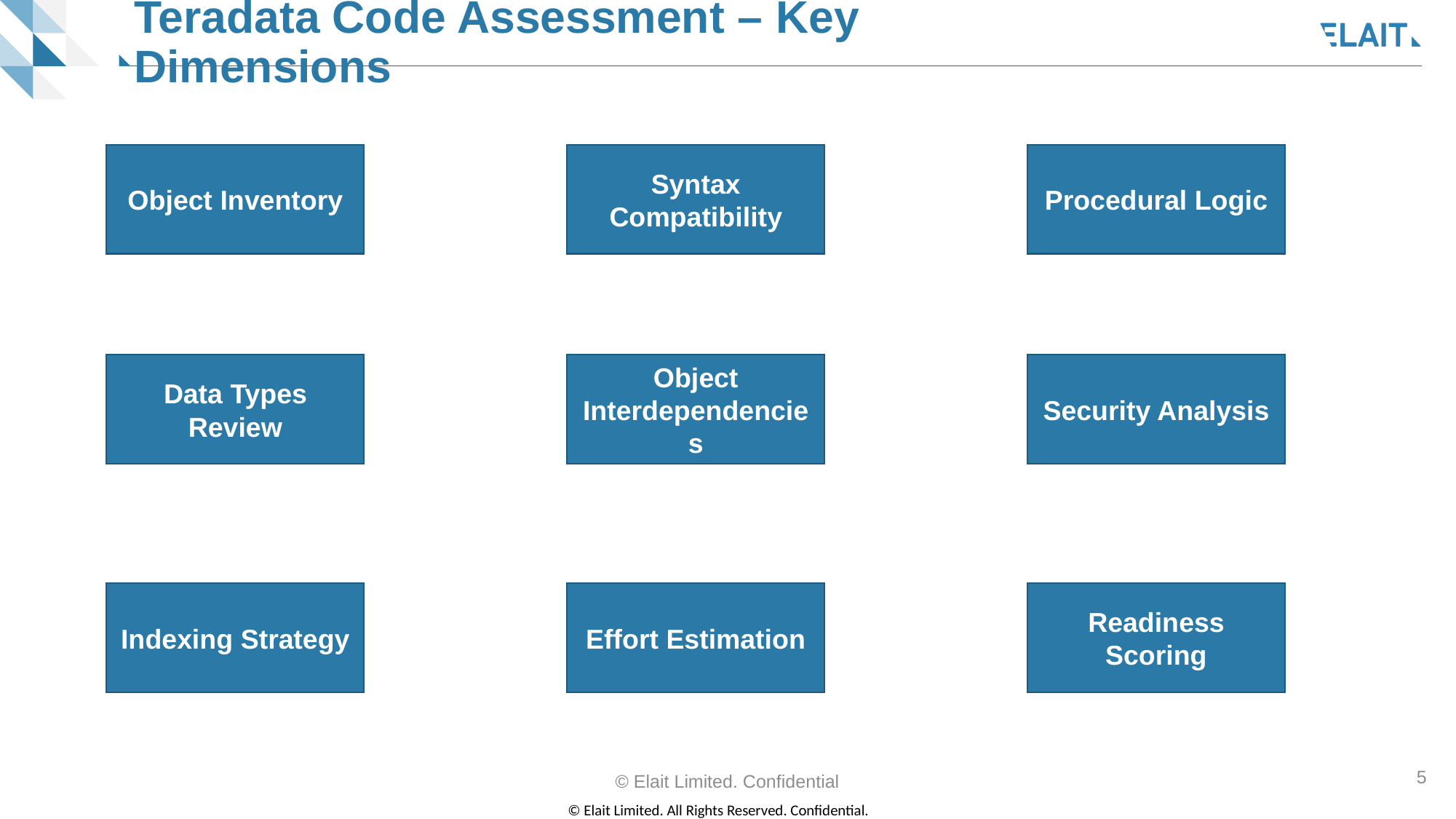

# Teradata Code Assessment – Key Dimensions
Object Inventory
Syntax Compatibility
Procedural Logic
Data Types Review
Object Interdependencies
Security Analysis
Indexing Strategy
Effort Estimation
Readiness Scoring
© Elait Limited. Confidential